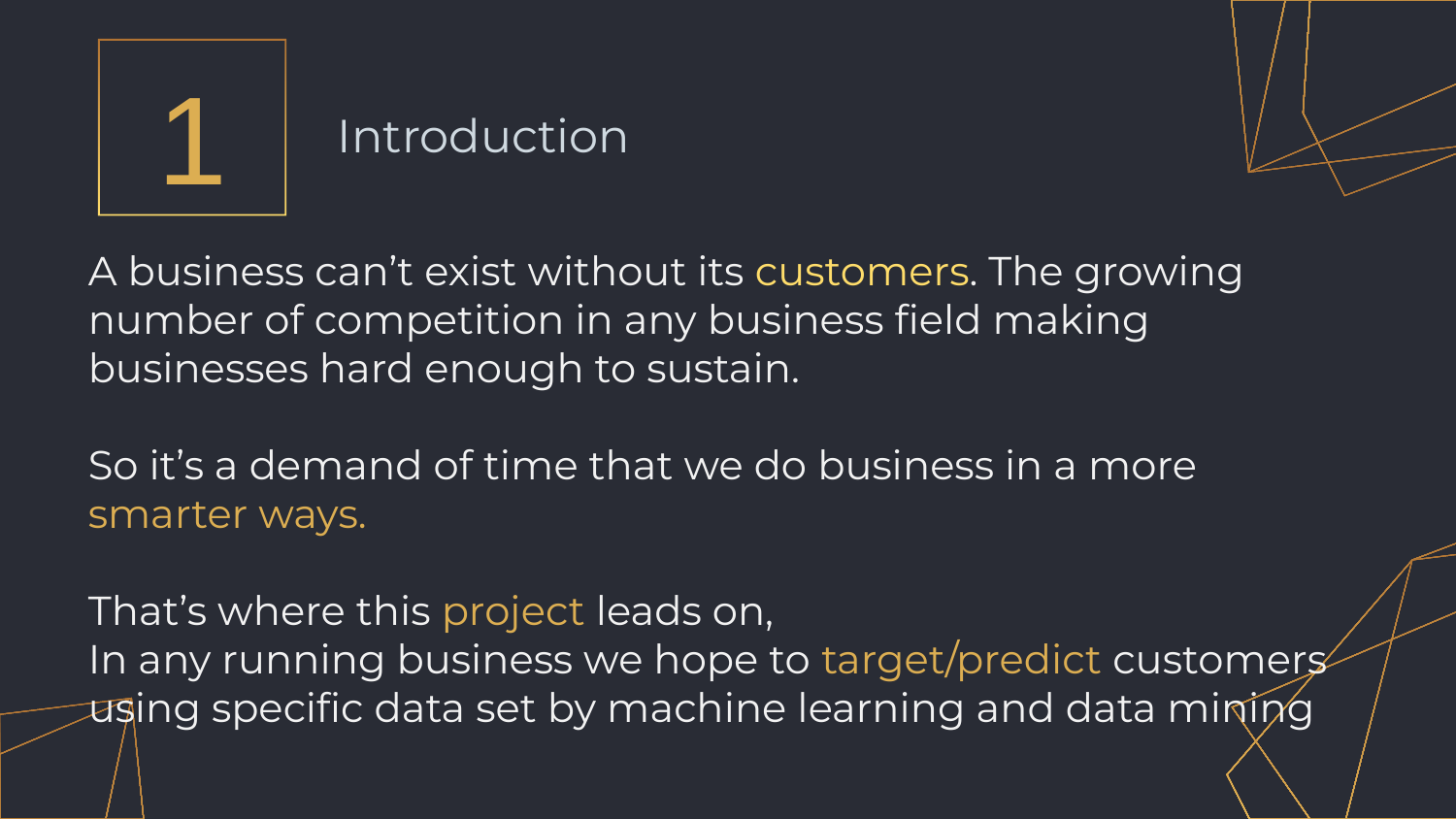

1

Introduction
A business can’t exist without its customers. The growing number of competition in any business field making businesses hard enough to sustain.

So it’s a demand of time that we do business in a more smarter ways.

That’s where this project leads on,
In any running business we hope to target/predict customers using specific data set by machine learning and data mining